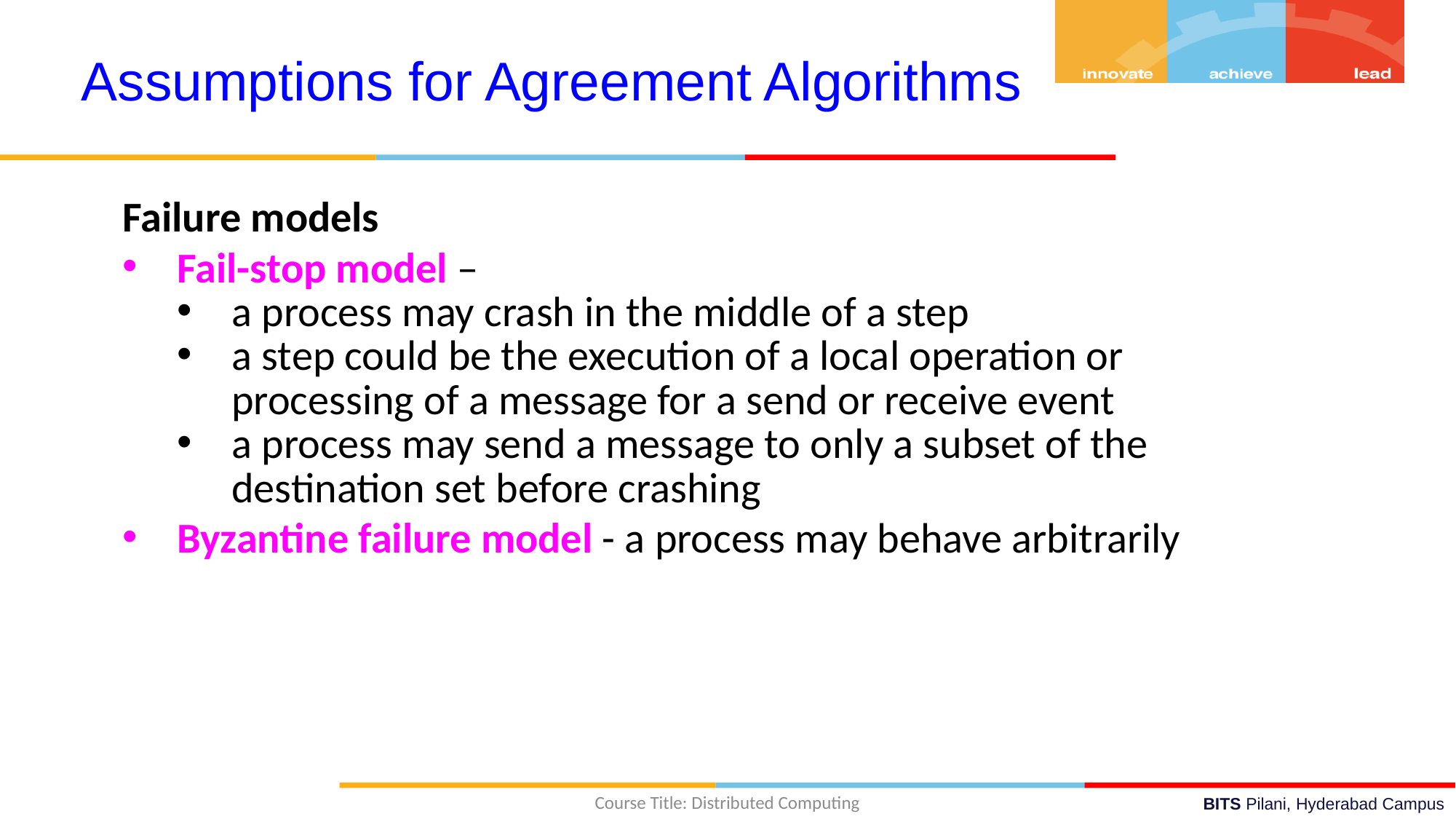

Assumptions for Agreement Algorithms
Failure models
Fail-stop model –
a process may crash in the middle of a step
a step could be the execution of a local operation or processing of a message for a send or receive event
a process may send a message to only a subset of the destination set before crashing
Byzantine failure model - a process may behave arbitrarily
Course Title: Distributed Computing